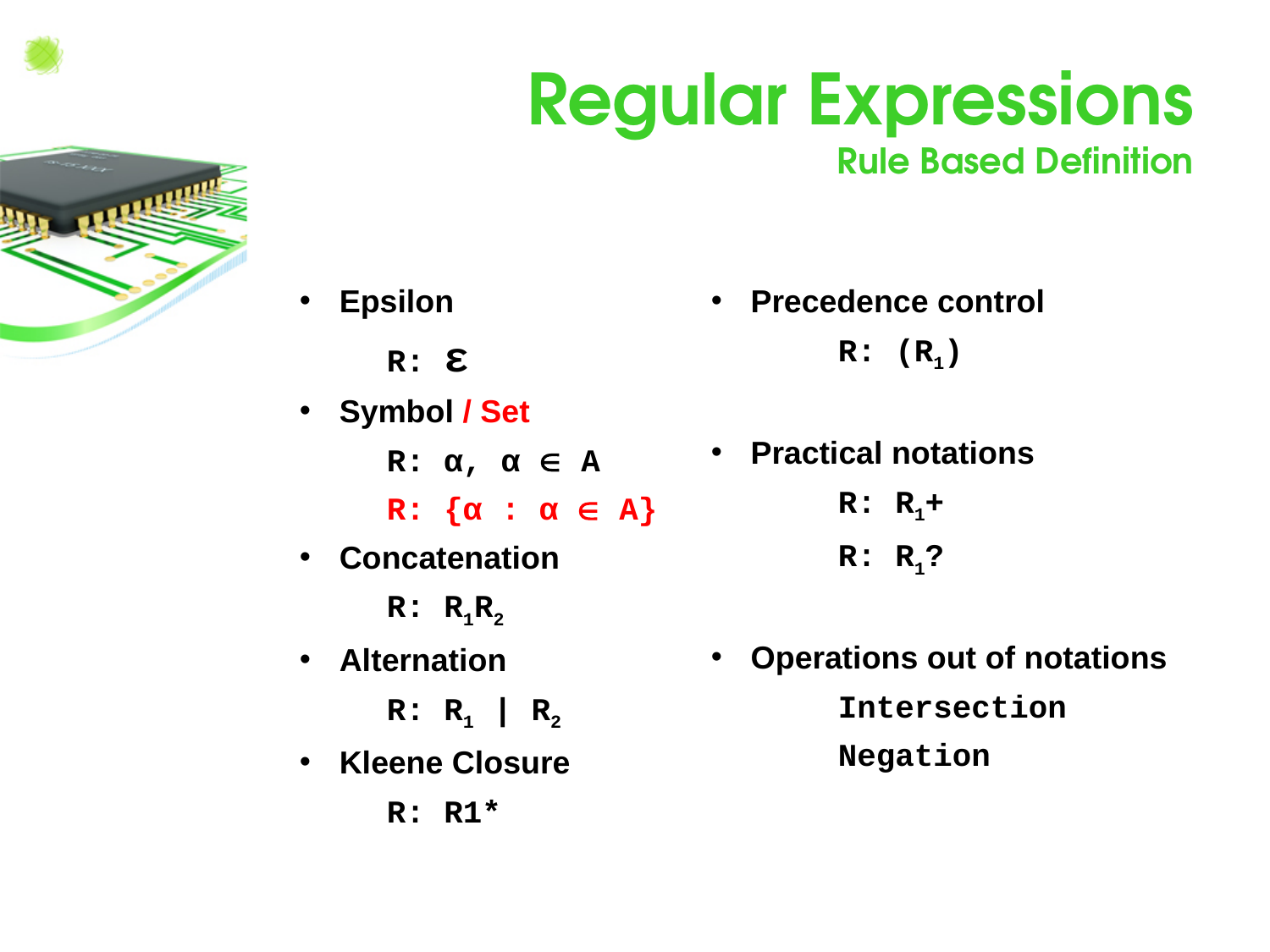

# Regular Expressions Rule Based Definition
Epsilon
R: ε
Symbol / Set
R: α, α ∈ A
R: {α : α ∈ A}
Concatenation
R: R1R2
Alternation
R: R1 | R2
Kleene Closure
R: R1*
Precedence control
R: (R1)

Practical notations
R: R1+
R: R1?

Operations out of notations
Intersection
Negation